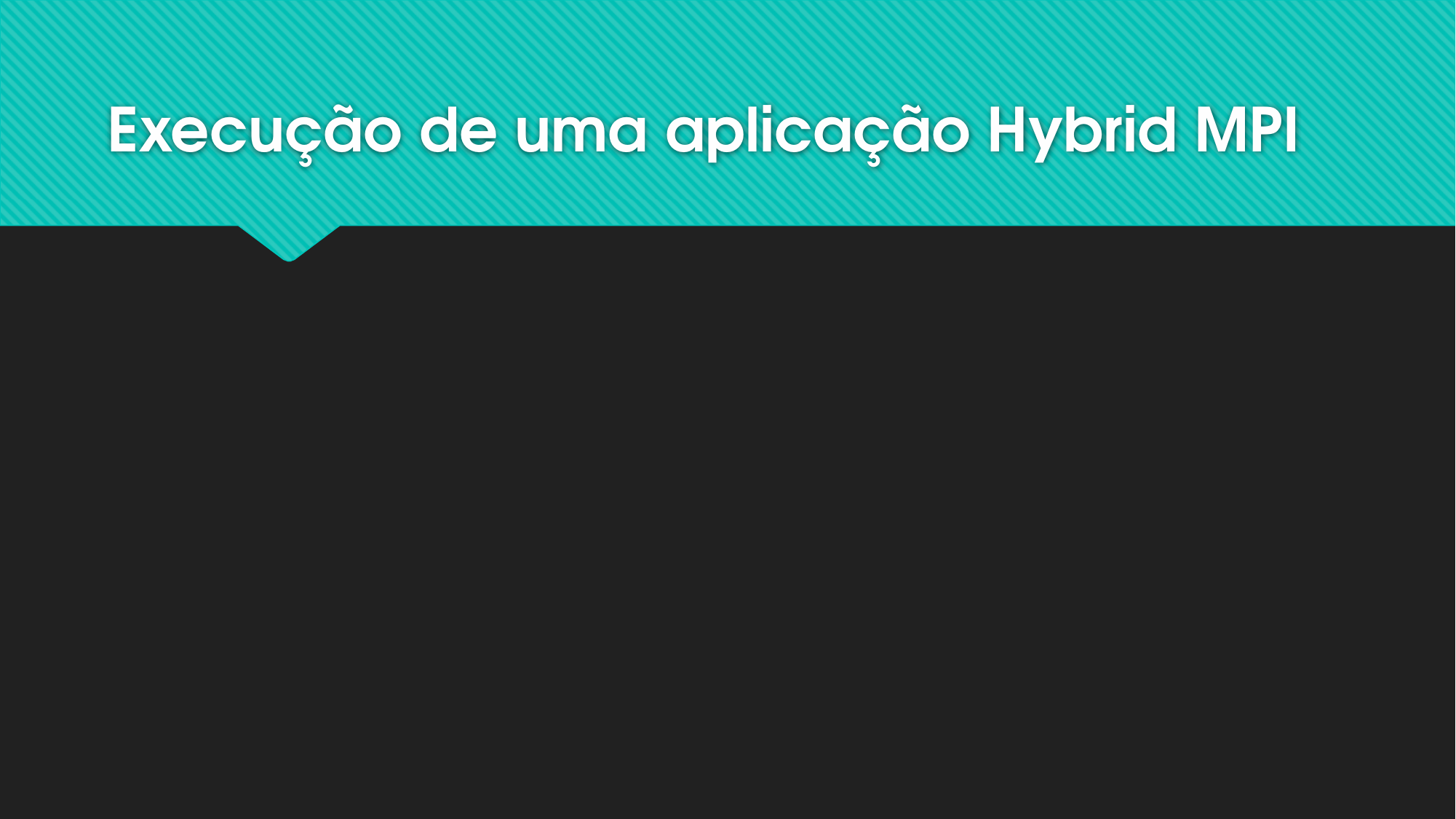

# Execução de uma aplicação Hybrid MPI